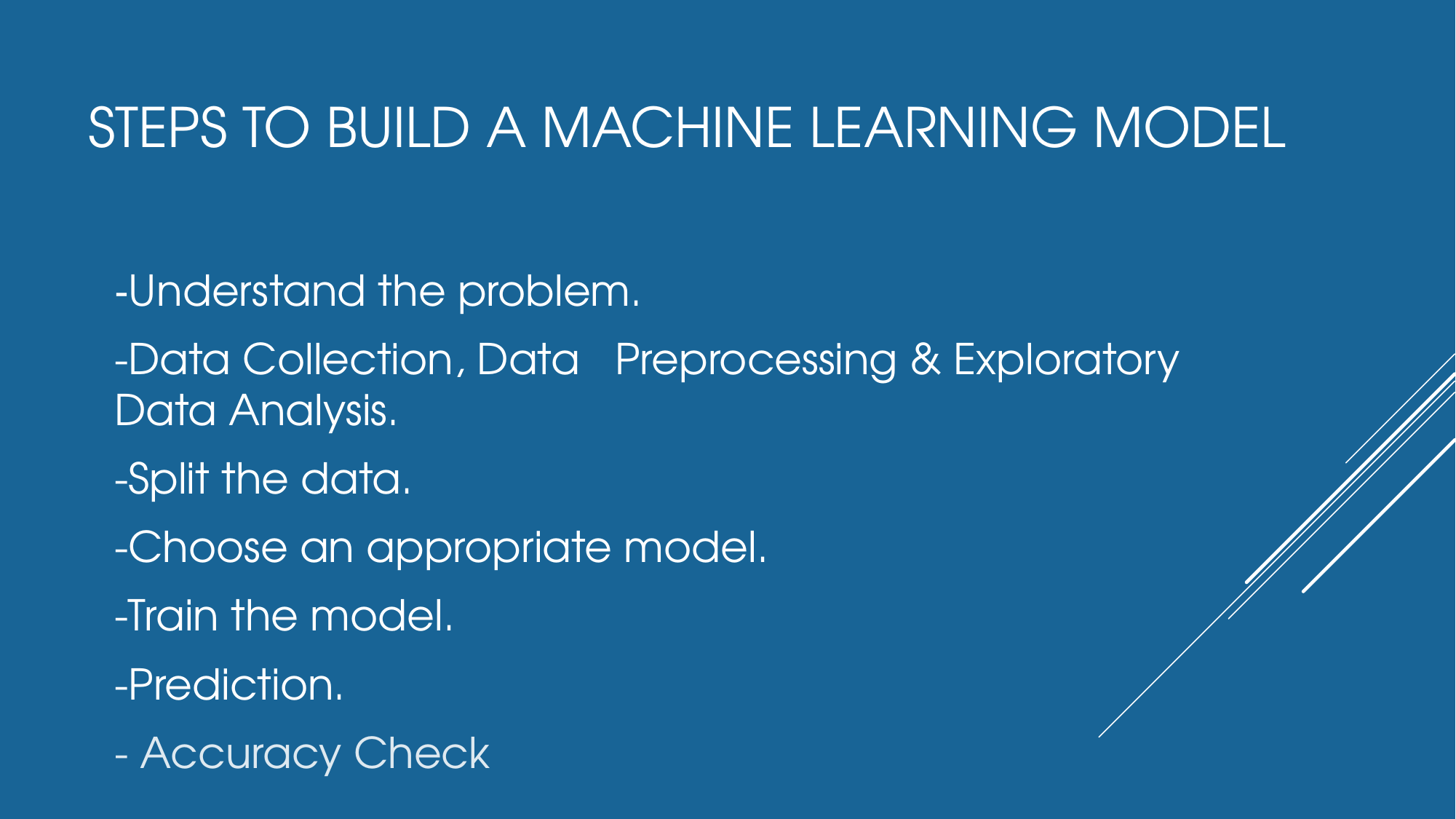

# Steps to Build a Machine Learning Model
-Understand the problem.
-Data Collection, Data   Preprocessing & Exploratory Data Analysis.
-Split the data.
-Choose an appropriate model.
-Train the model.
-Prediction.
- Accuracy Check